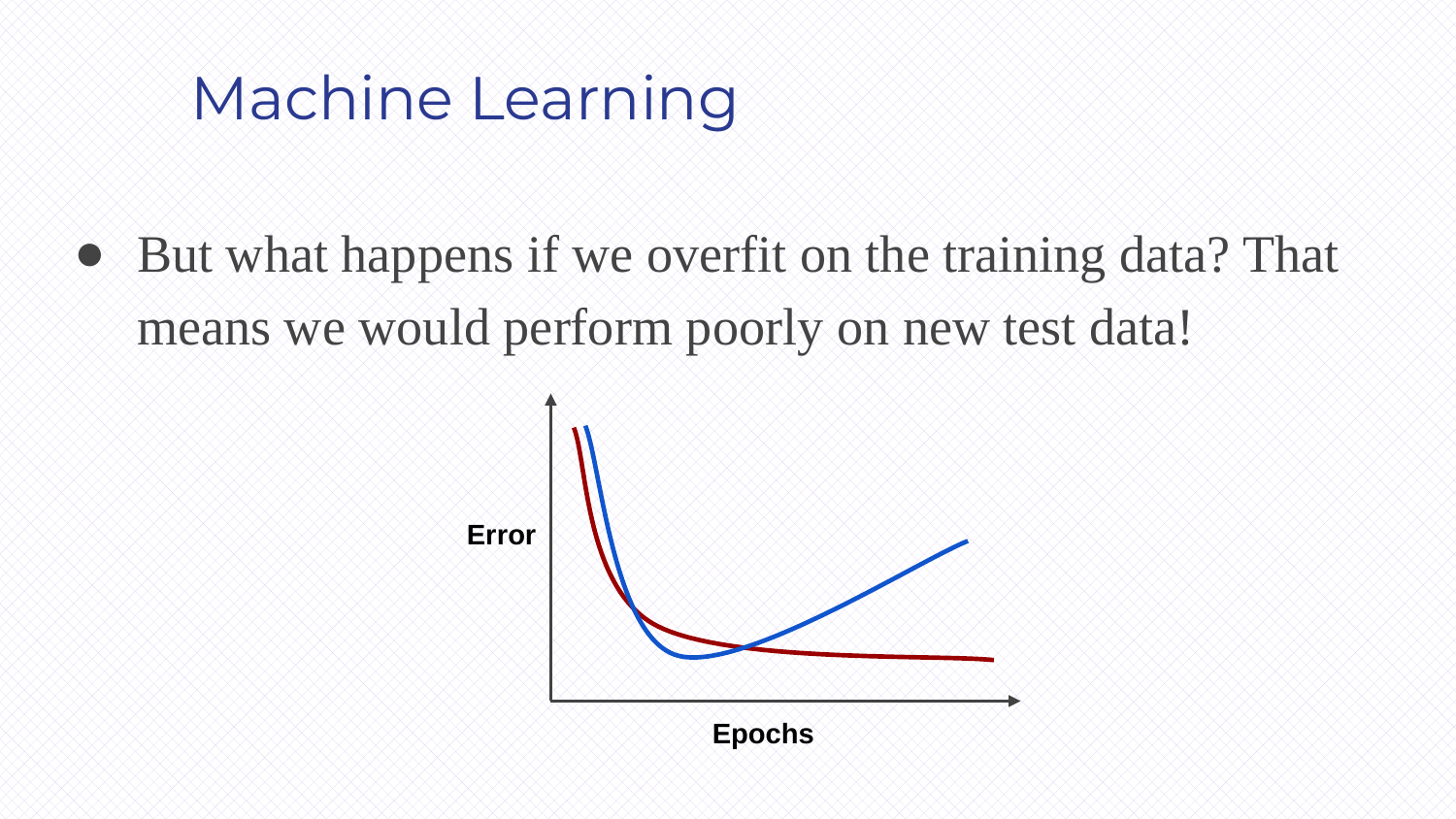

Machine Learning
But what happens if we overfit on the training data? That means we would perform poorly on new test data!

Error
Epochs